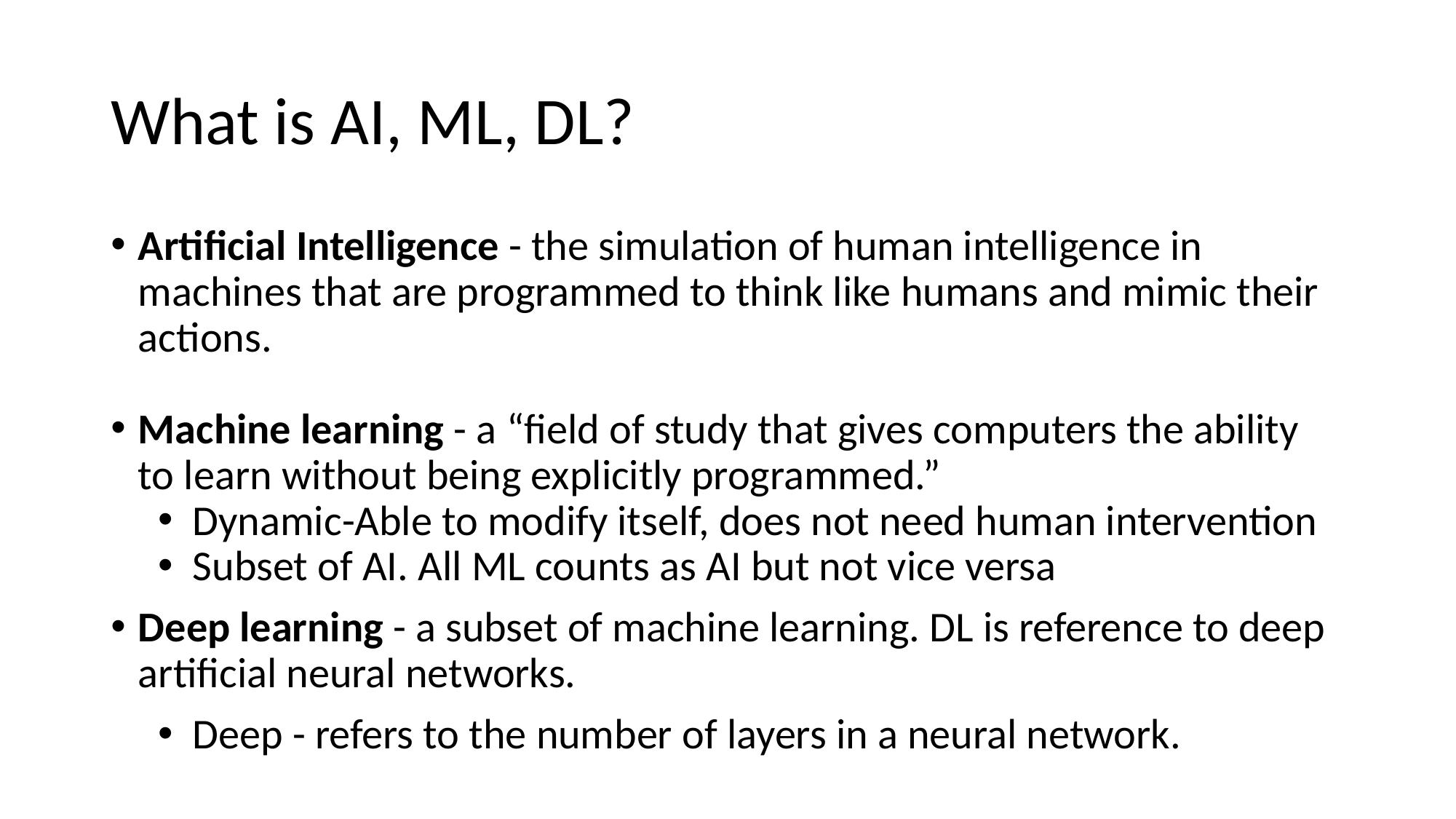

# What is AI, ML, DL?
Artificial Intelligence - the simulation of human intelligence in machines that are programmed to think like humans and mimic their actions.

Machine learning - a “field of study that gives computers the ability to learn without being explicitly programmed.”
Dynamic-Able to modify itself, does not need human intervention
Subset of AI. All ML counts as AI but not vice versa
Deep learning - a subset of machine learning. DL is reference to deep artificial neural networks.
Deep - refers to the number of layers in a neural network.